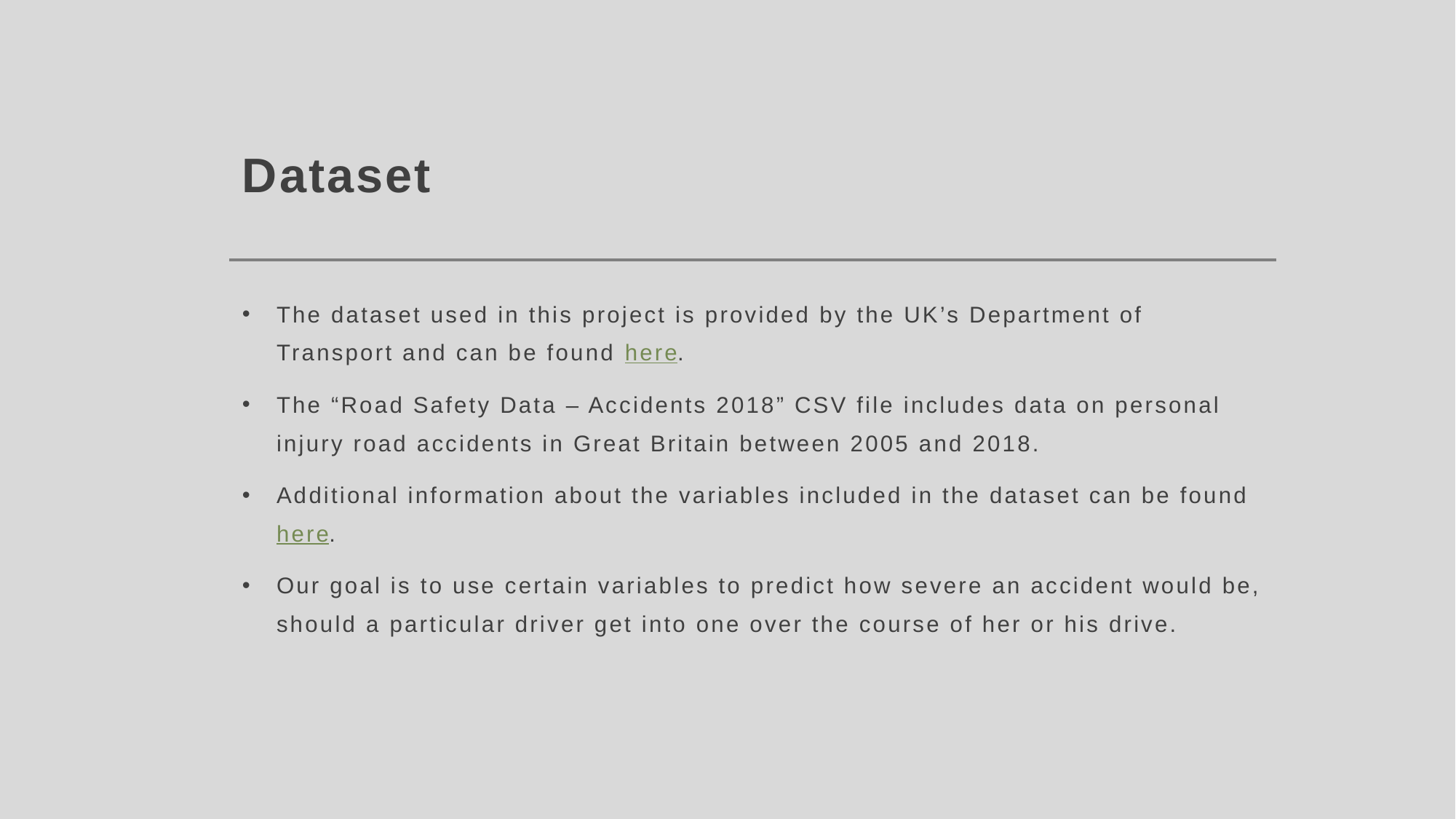

# Dataset
The dataset used in this project is provided by the UK’s Department of Transport and can be found here.
The “Road Safety Data – Accidents 2018” CSV file includes data on personal injury road accidents in Great Britain between 2005 and 2018.
Additional information about the variables included in the dataset can be found here.
Our goal is to use certain variables to predict how severe an accident would be, should a particular driver get into one over the course of her or his drive.